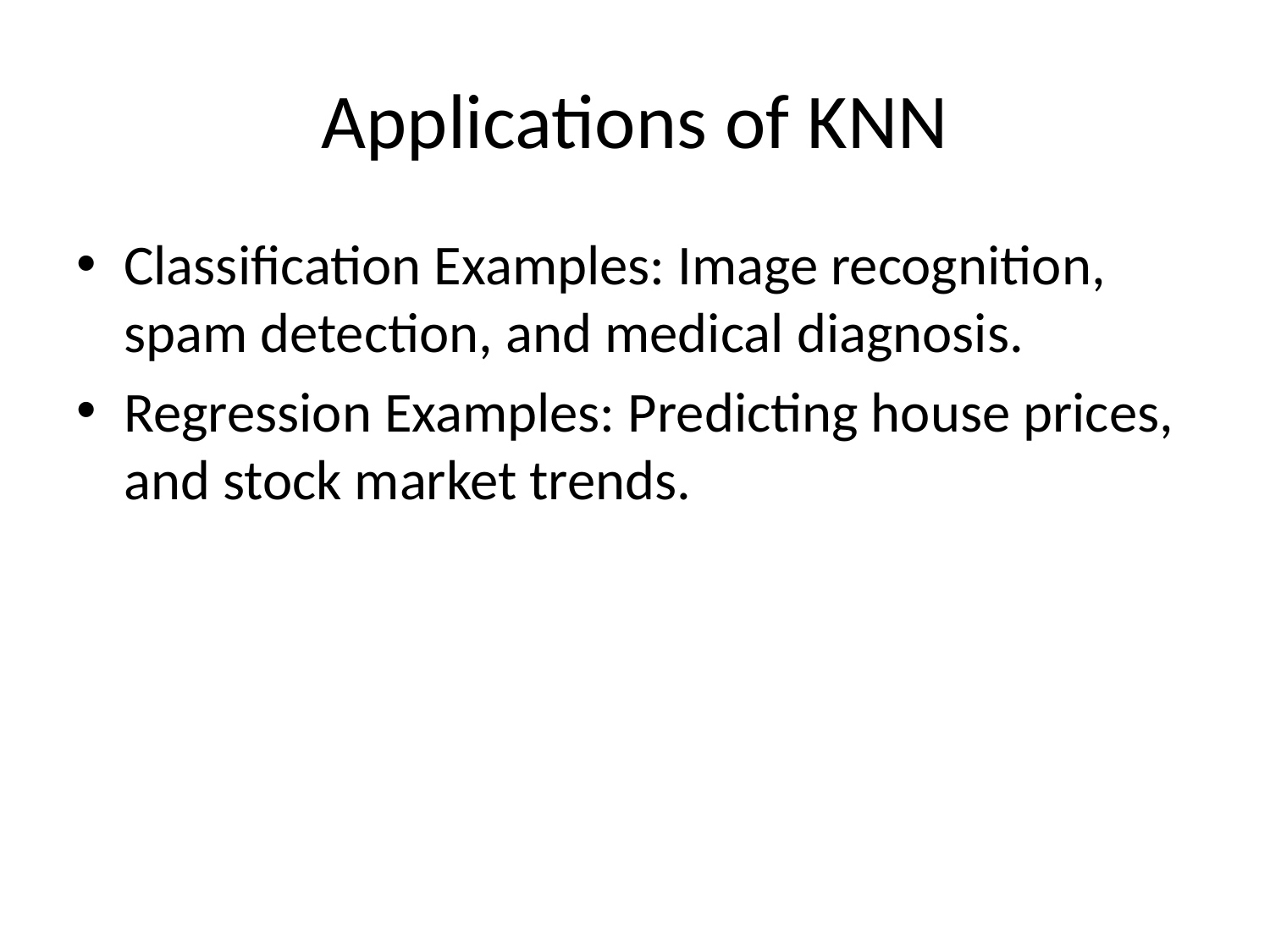

# Applications of KNN
Classification Examples: Image recognition, spam detection, and medical diagnosis.
Regression Examples: Predicting house prices, and stock market trends.